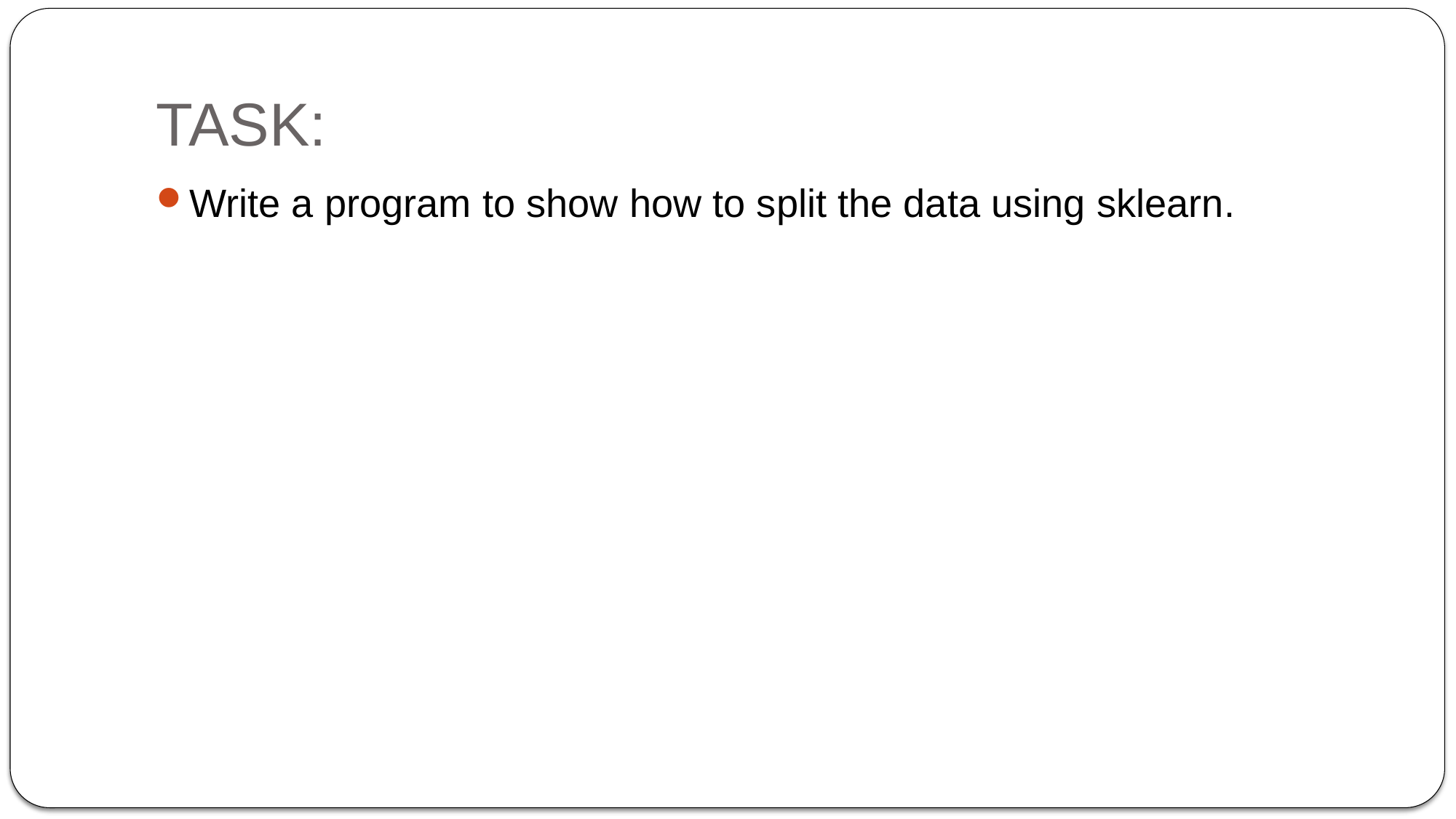

# TASK:
Write a program to show how to split the data using sklearn.